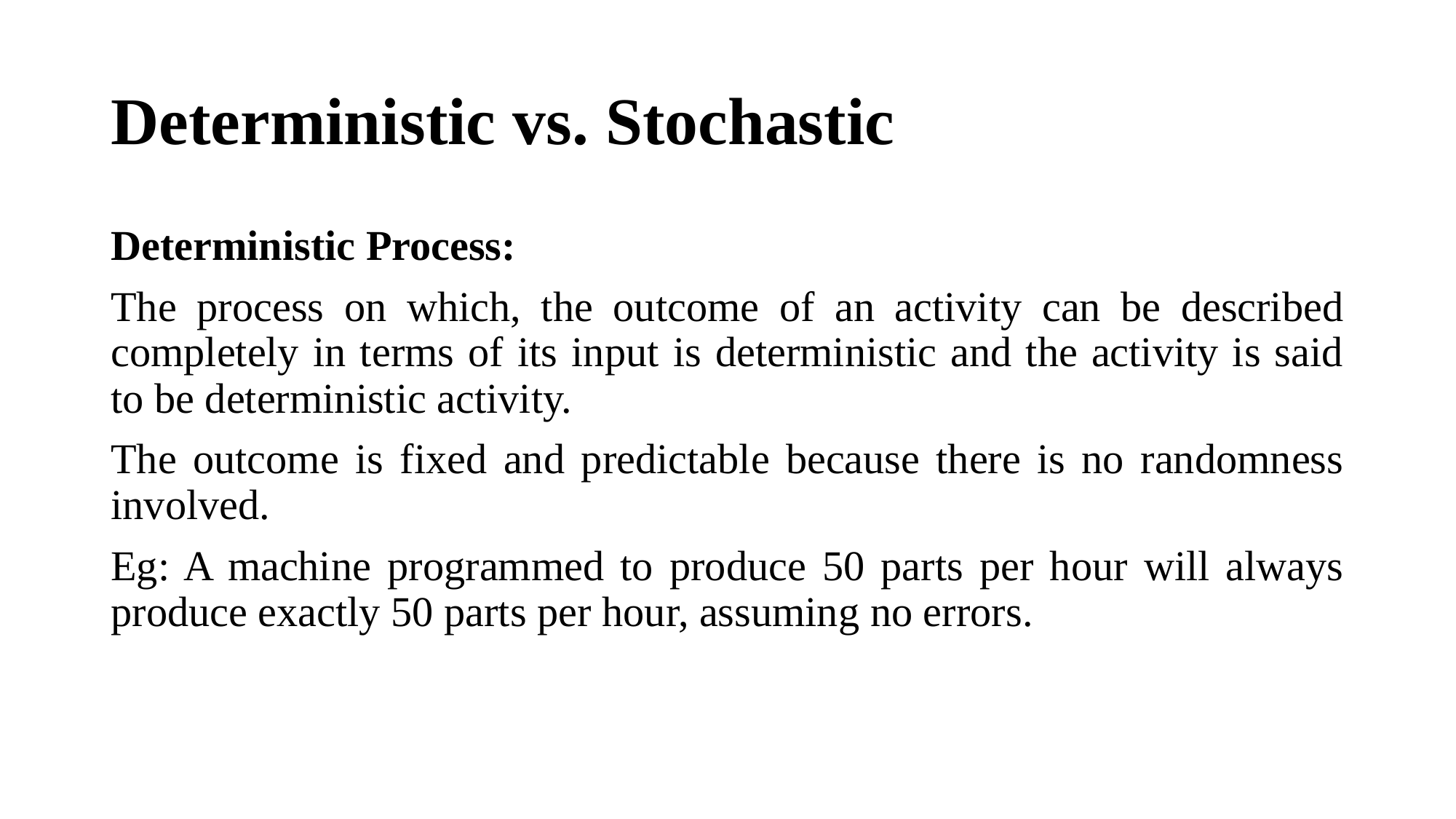

# Deterministic vs. Stochastic
Deterministic Process:
The process on which, the outcome of an activity can be described completely in terms of its input is deterministic and the activity is said to be deterministic activity.
The outcome is fixed and predictable because there is no randomness involved.
Eg: A machine programmed to produce 50 parts per hour will always produce exactly 50 parts per hour, assuming no errors.